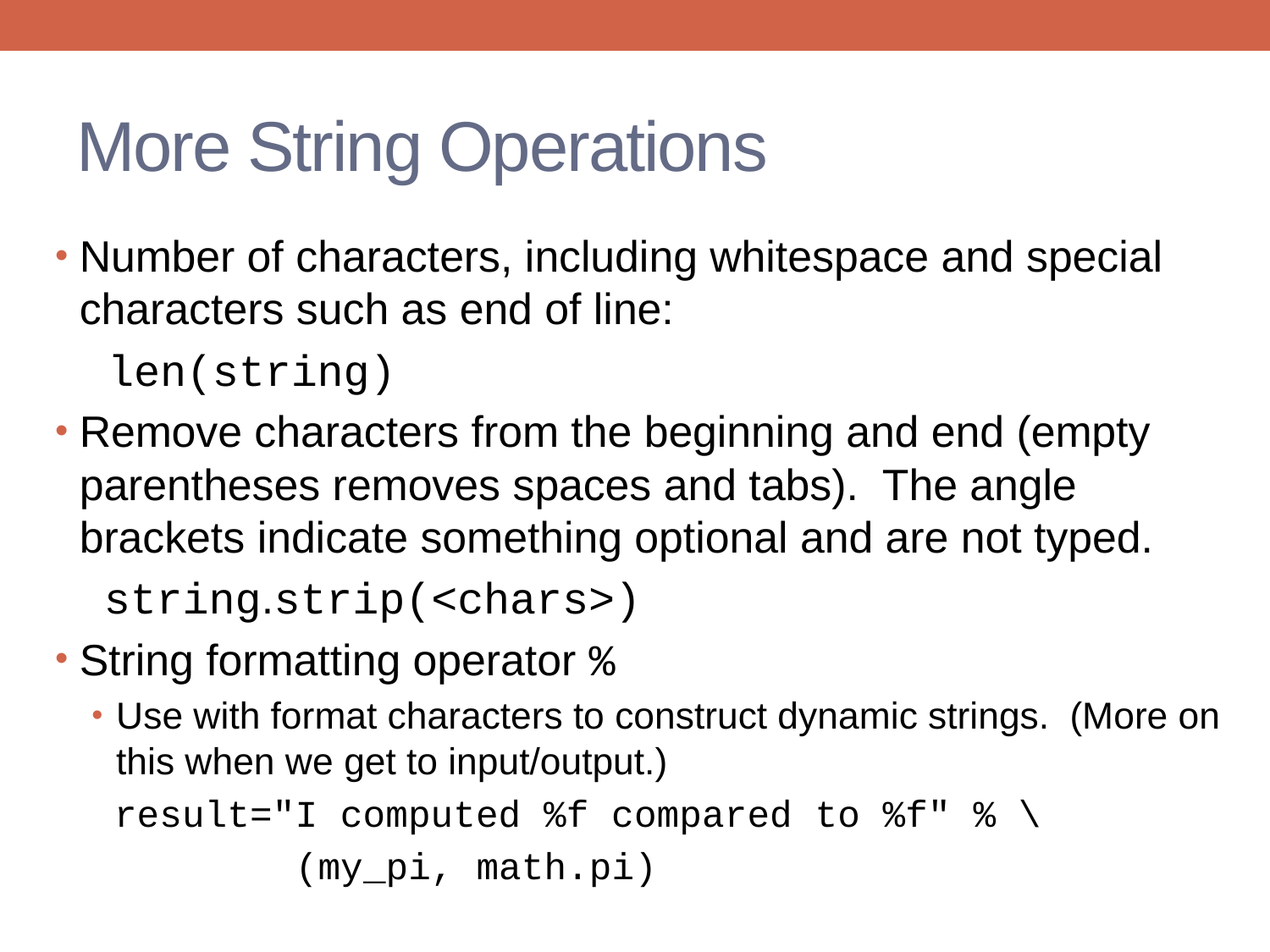

# More String Operations
Number of characters, including whitespace and special characters such as end of line:
  len(string)
Remove characters from the beginning and end (empty parentheses removes spaces and tabs).  The angle brackets indicate something optional and are not typed.
    string.strip(<chars>)
String formatting operator %
Use with format characters to construct dynamic strings.  (More on this when we get to input/output.)
 result="I computed %f compared to %f" % \
         (my_pi, math.pi)